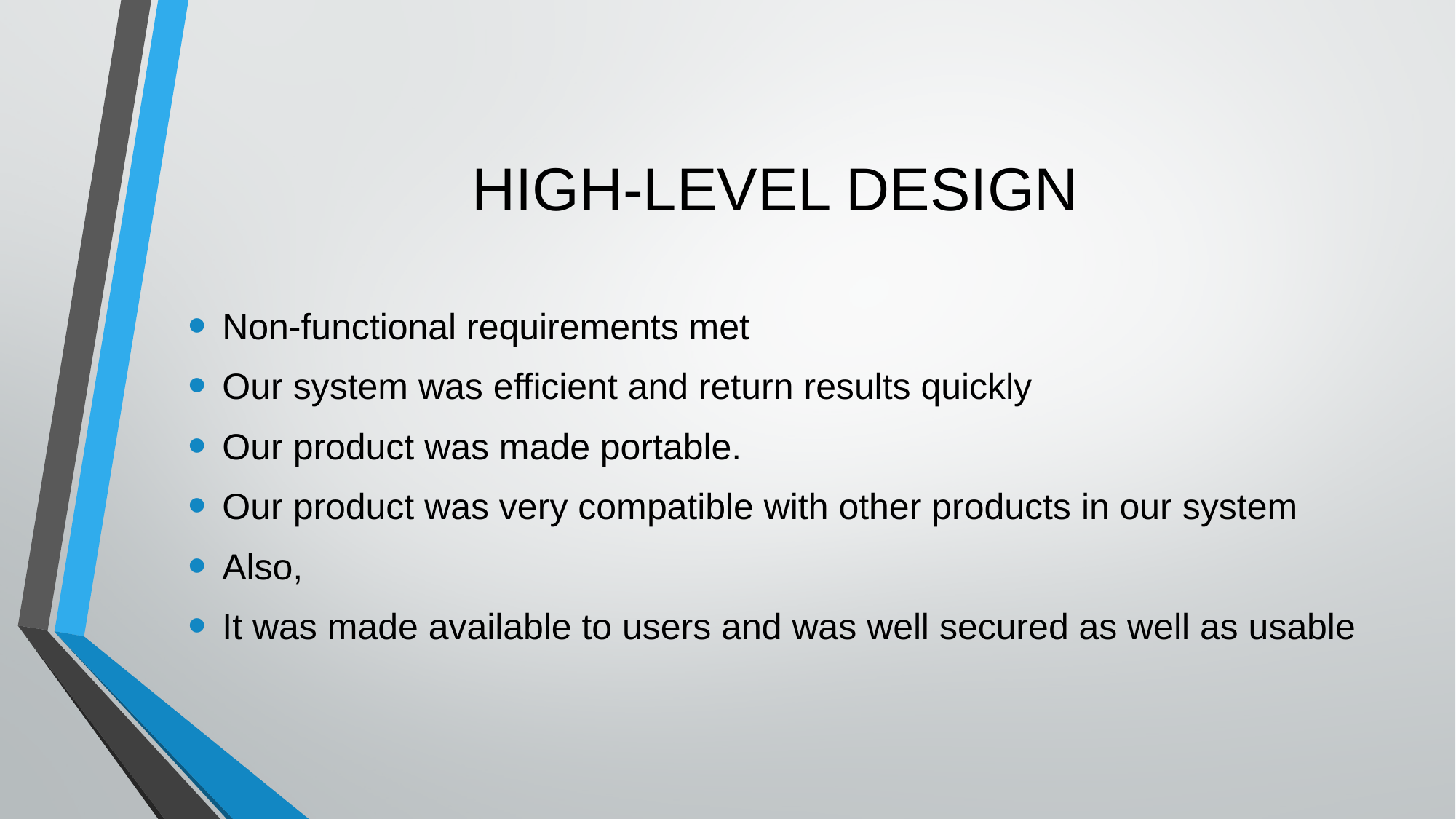

# HIGH-LEVEL DESIGN
Non-functional requirements met
Our system was efficient and return results quickly
Our product was made portable.
Our product was very compatible with other products in our system
Also,
It was made available to users and was well secured as well as usable